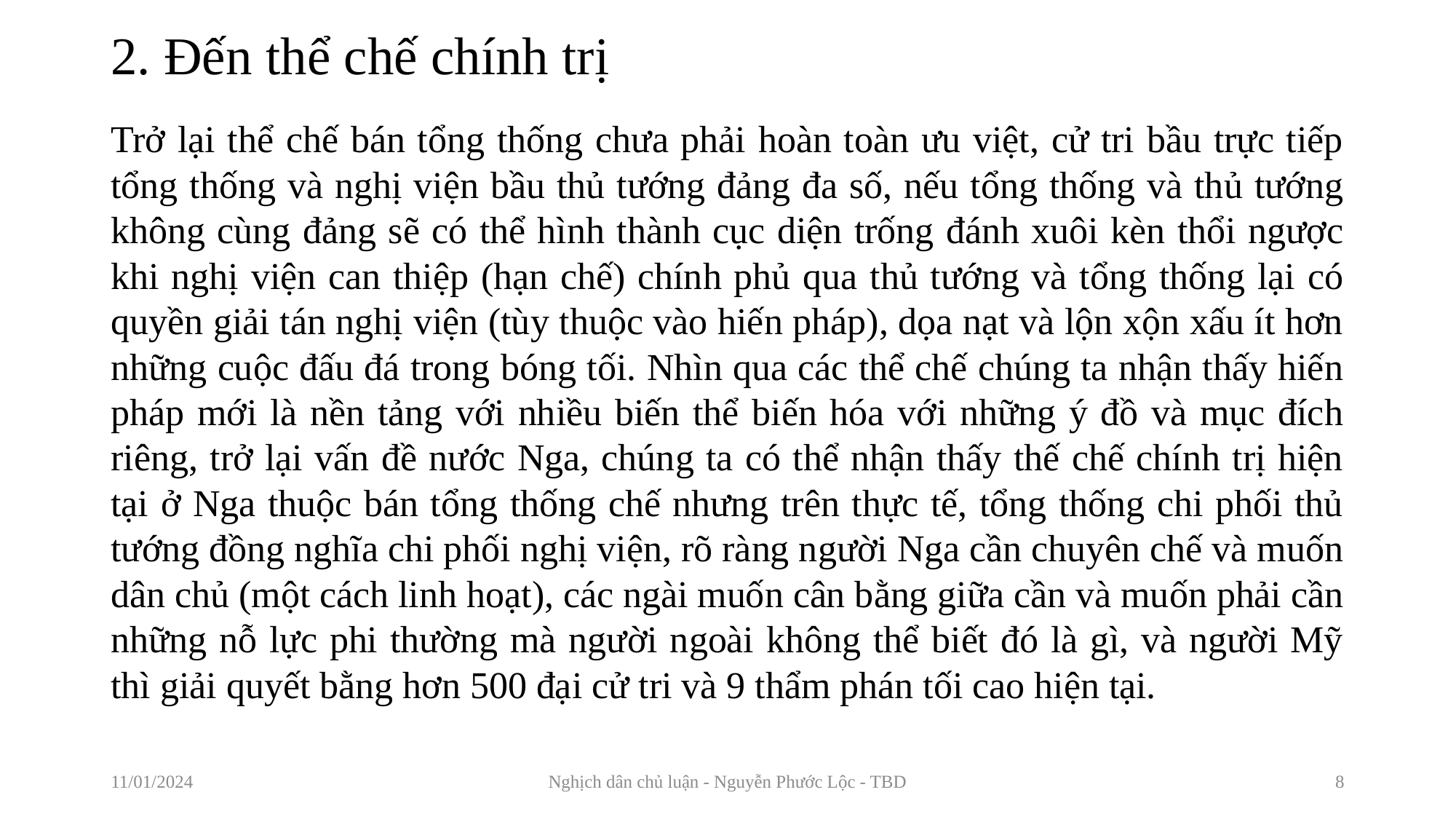

# 2. Đến thể chế chính trị
Trở lại thể chế bán tổng thống chưa phải hoàn toàn ưu việt, cử tri bầu trực tiếp tổng thống và nghị viện bầu thủ tướng đảng đa số, nếu tổng thống và thủ tướng không cùng đảng sẽ có thể hình thành cục diện trống đánh xuôi kèn thổi ngược khi nghị viện can thiệp (hạn chế) chính phủ qua thủ tướng và tổng thống lại có quyền giải tán nghị viện (tùy thuộc vào hiến pháp), dọa nạt và lộn xộn xấu ít hơn những cuộc đấu đá trong bóng tối. Nhìn qua các thể chế chúng ta nhận thấy hiến pháp mới là nền tảng với nhiều biến thể biến hóa với những ý đồ và mục đích riêng, trở lại vấn đề nước Nga, chúng ta có thể nhận thấy thế chế chính trị hiện tại ở Nga thuộc bán tổng thống chế nhưng trên thực tế, tổng thống chi phối thủ tướng đồng nghĩa chi phối nghị viện, rõ ràng người Nga cần chuyên chế và muốn dân chủ (một cách linh hoạt), các ngài muốn cân bằng giữa cần và muốn phải cần những nỗ lực phi thường mà người ngoài không thể biết đó là gì, và người Mỹ thì giải quyết bằng hơn 500 đại cử tri và 9 thẩm phán tối cao hiện tại.
11/01/2024
Nghịch dân chủ luận - Nguyễn Phước Lộc - TBD
8